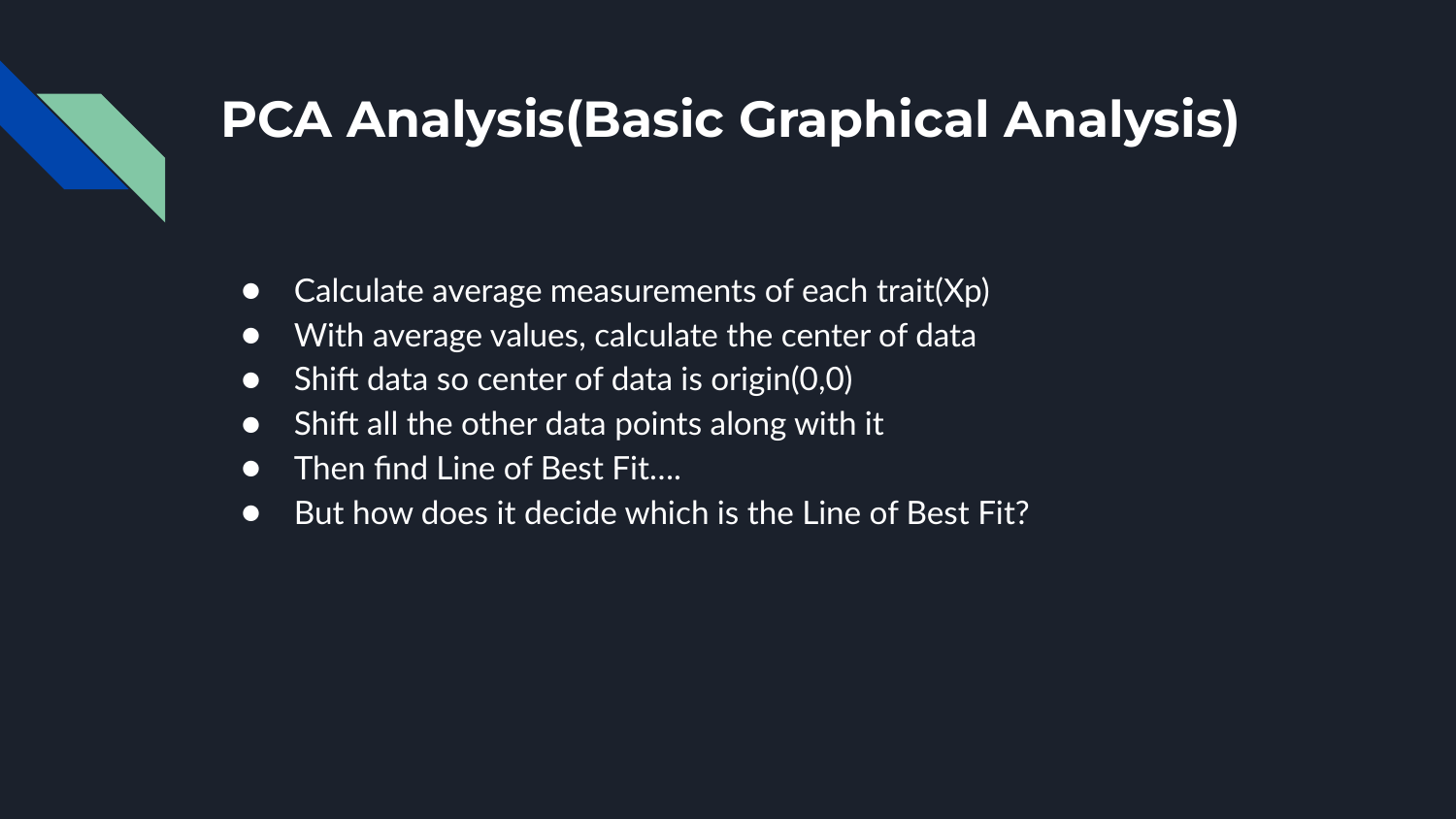

# PCA Analysis(Basic Graphical Analysis)

Calculate average measurements of each trait(Xp)
With average values, calculate the center of data
Shift data so center of data is origin(0,0)
Shift all the other data points along with it
Then find Line of Best Fit….
But how does it decide which is the Line of Best Fit?